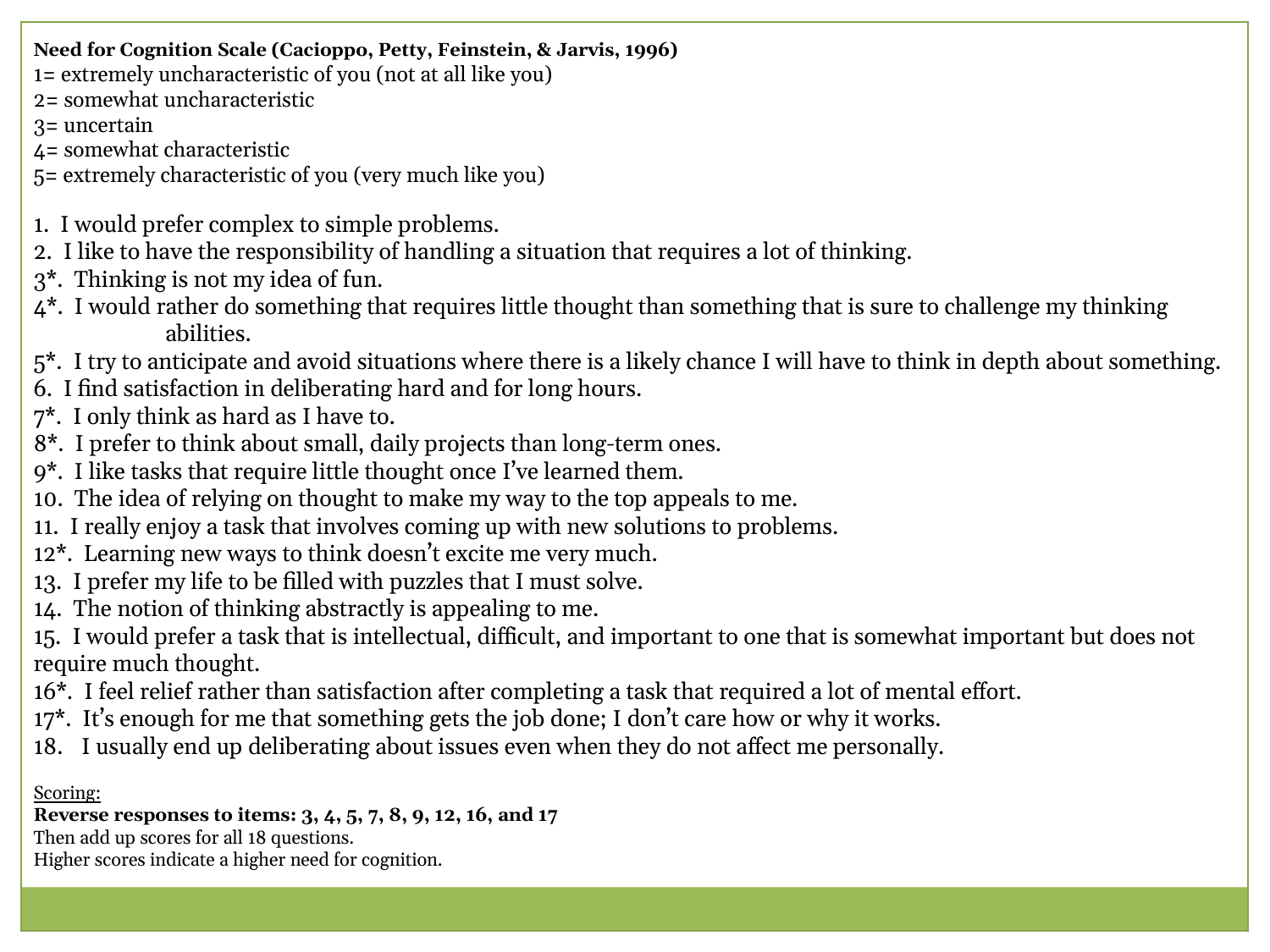

Need for Cognition Scale (Cacioppo, Petty, Feinstein, & Jarvis, 1996)
1= extremely uncharacteristic of you (not at all like you)
2= somewhat uncharacteristic
3= uncertain
4= somewhat characteristic
5= extremely characteristic of you (very much like you)

1.  I would prefer complex to simple problems.
2.  I like to have the responsibility of handling a situation that requires a lot of thinking.
3*.  Thinking is not my idea of fun.
4*.  I would rather do something that requires little thought than something that is sure to challenge my thinking                                   abilities.
5*.  I try to anticipate and avoid situations where there is a likely chance I will have to think in depth about something.
6.  I find satisfaction in deliberating hard and for long hours.
7*.  I only think as hard as I have to.
8*.  I prefer to think about small, daily projects than long-term ones.
9*.  I like tasks that require little thought once I’ve learned them.
10.  The idea of relying on thought to make my way to the top appeals to me.
11.  I really enjoy a task that involves coming up with new solutions to problems.
12*.  Learning new ways to think doesn’t excite me very much.
13.  I prefer my life to be filled with puzzles that I must solve.
14.  The notion of thinking abstractly is appealing to me.
15.  I would prefer a task that is intellectual, difficult, and important to one that is somewhat important but does not require much thought.
16*.  I feel relief rather than satisfaction after completing a task that required a lot of mental effort.
17*.  It’s enough for me that something gets the job done; I don’t care how or why it works.
I usually end up deliberating about issues even when they do not affect me personally.

Scoring:
Reverse responses to items: 3, 4, 5, 7, 8, 9, 12, 16, and 17
Then add up scores for all 18 questions.
Higher scores indicate a higher need for cognition.